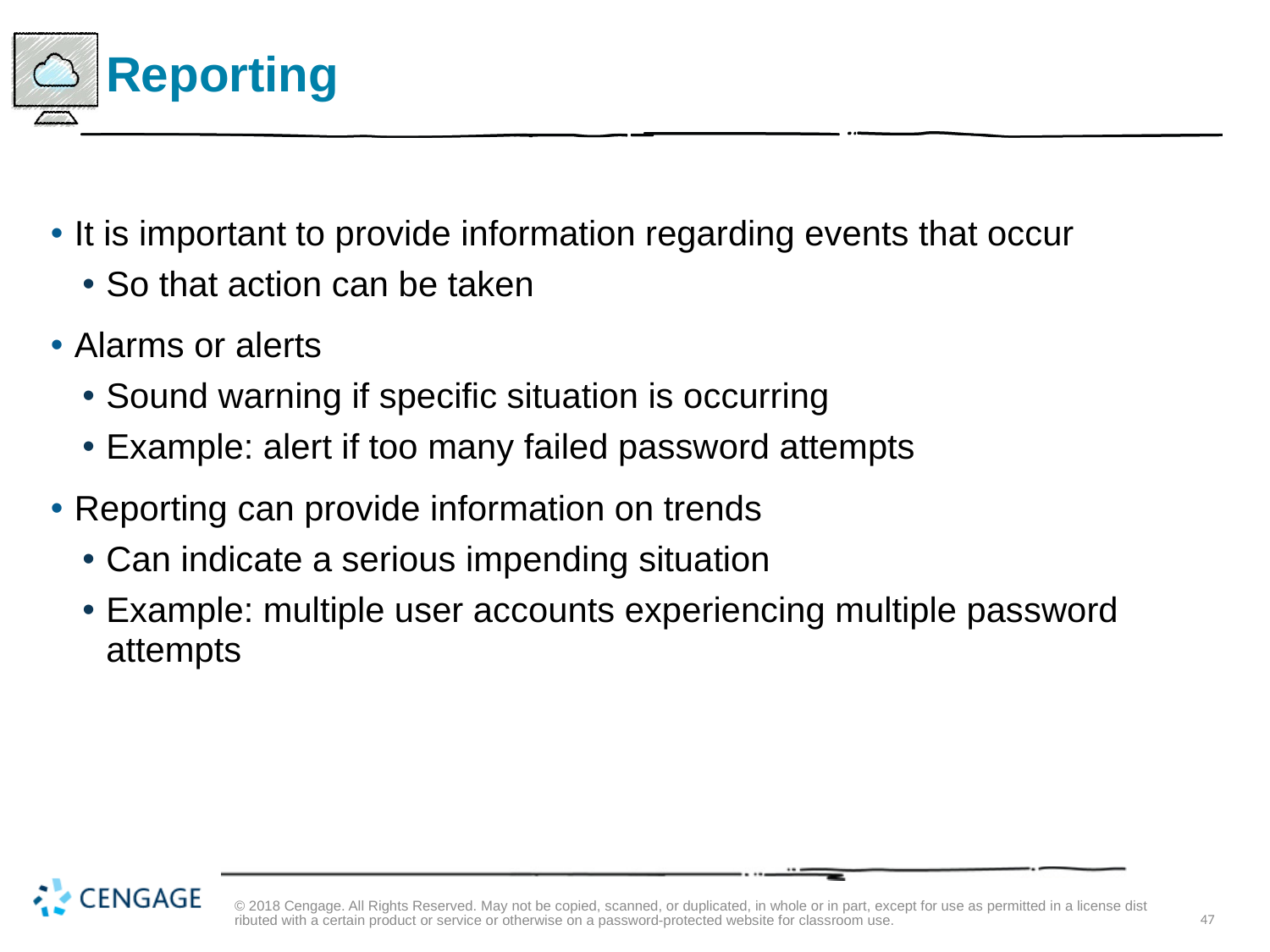

# Reporting
It is important to provide information regarding events that occur
So that action can be taken
Alarms or alerts
Sound warning if specific situation is occurring
Example: alert if too many failed password attempts
Reporting can provide information on trends
Can indicate a serious impending situation
Example: multiple user accounts experiencing multiple password attempts
© 2018 Cengage. All Rights Reserved. May not be copied, scanned, or duplicated, in whole or in part, except for use as permitted in a license distributed with a certain product or service or otherwise on a password-protected website for classroom use.